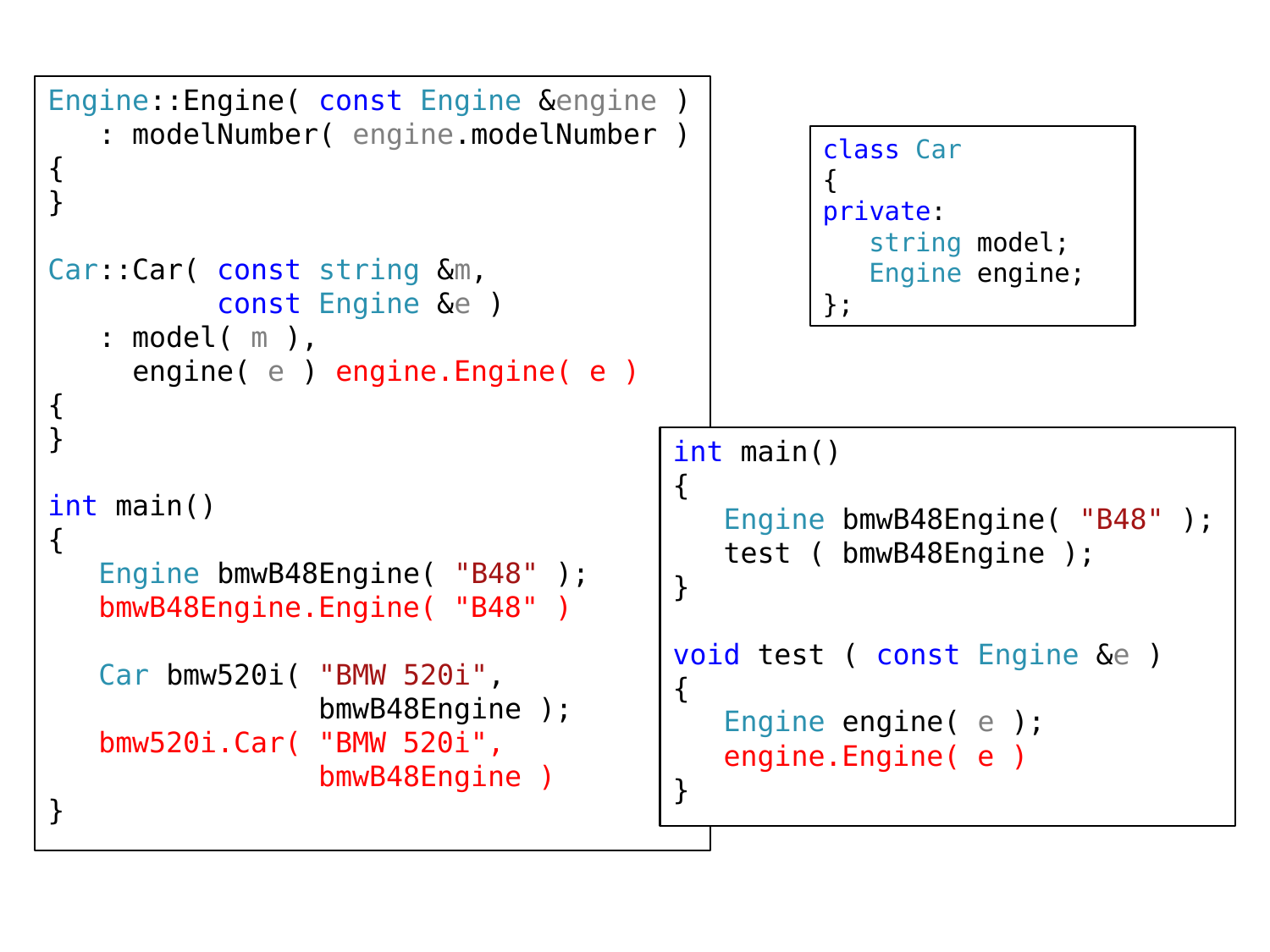

Engine::Engine( const Engine &engine )
   : modelNumber( engine.modelNumber )
{
}

Car::Car( const string &m,
          const Engine &e )
   : model( m ),
     engine( e ) engine.Engine( e )
{
}

int main()
{
   Engine bmwB48Engine( "B48" );
   bmwB48Engine.Engine( "B48" )

   Car bmw520i( "BMW 520i",
                bmwB48Engine );
   bmw520i.Car( "BMW 520i",
                bmwB48Engine )
}
class Car
{
private:
   string model;
   Engine engine;
};
int main()
{
   Engine bmwB48Engine( "B48" );
   test ( bmwB48Engine );
}

void test ( const Engine &e )
{
   Engine engine( e );
   engine.Engine( e )
}